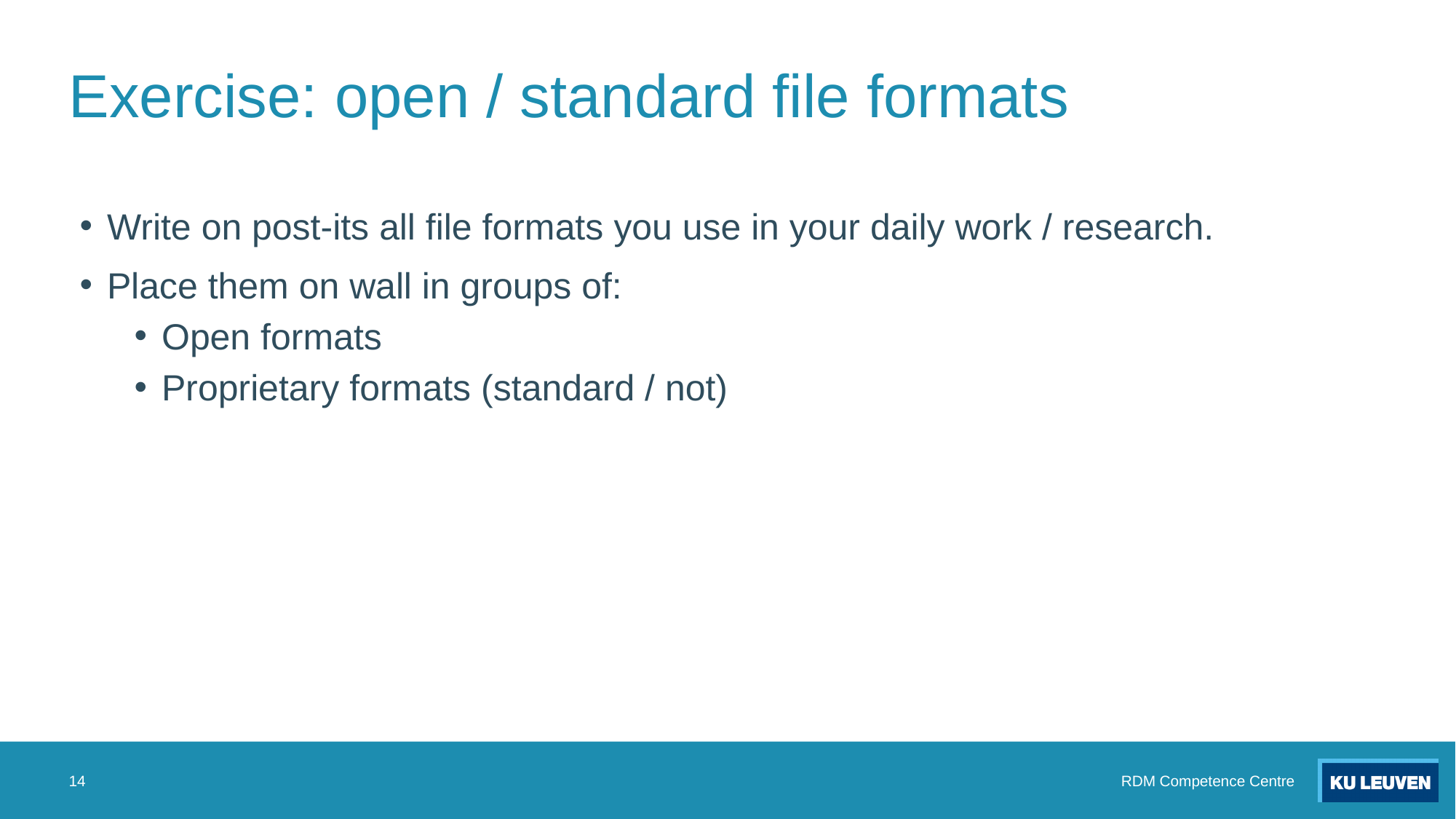

# Exercise: open / standard file formats
Write on post-its all file formats you use in your daily work / research.
Place them on wall in groups of:
Open formats
Proprietary formats (standard / not)
14
RDM Competence Centre